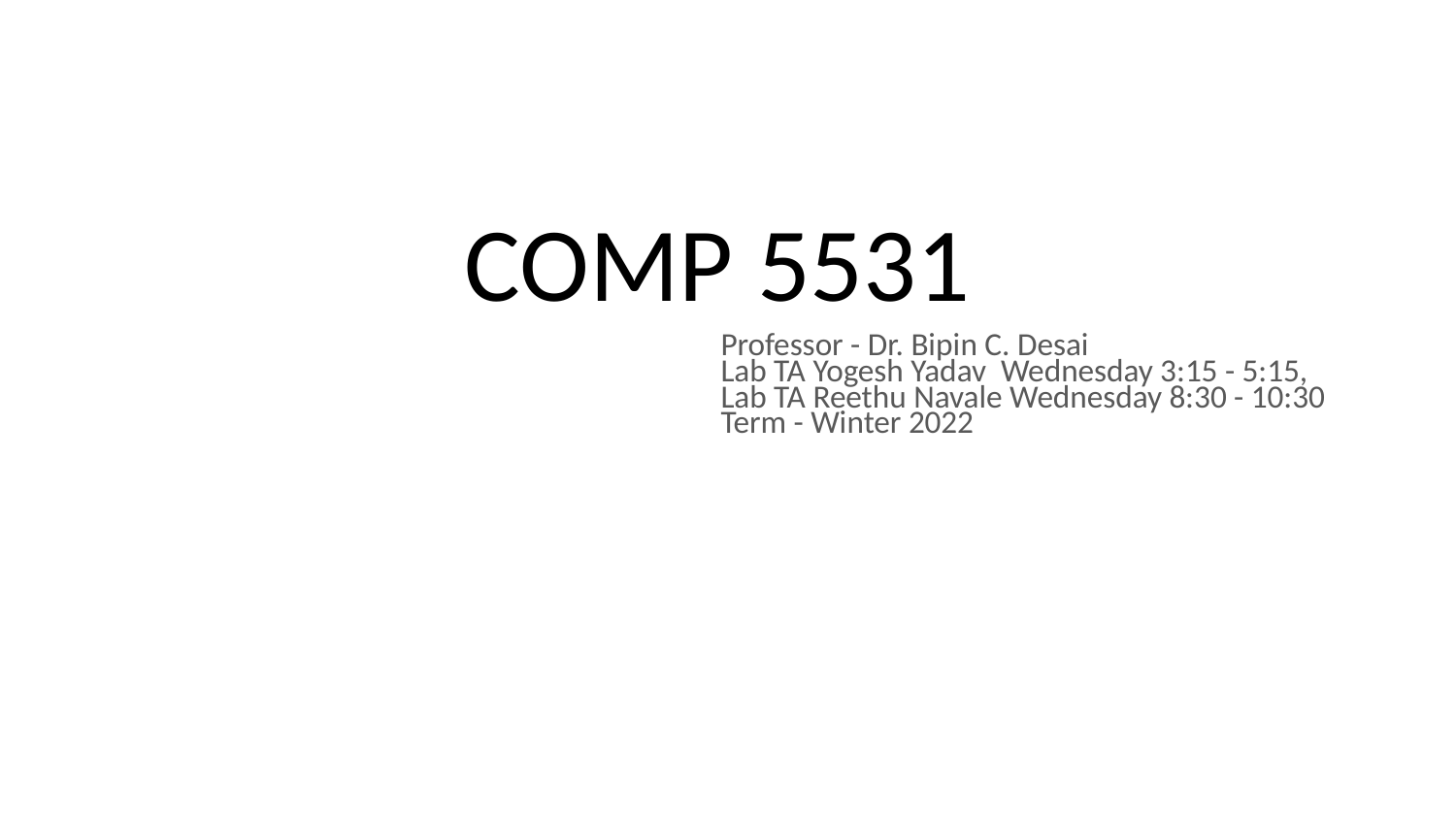

# COMP 5531
Professor - Dr. Bipin C. Desai
Lab TA Yogesh Yadav  Wednesday 3:15 - 5:15,
Lab TA Reethu Navale Wednesday 8:30 - 10:30
Term - Winter 2022